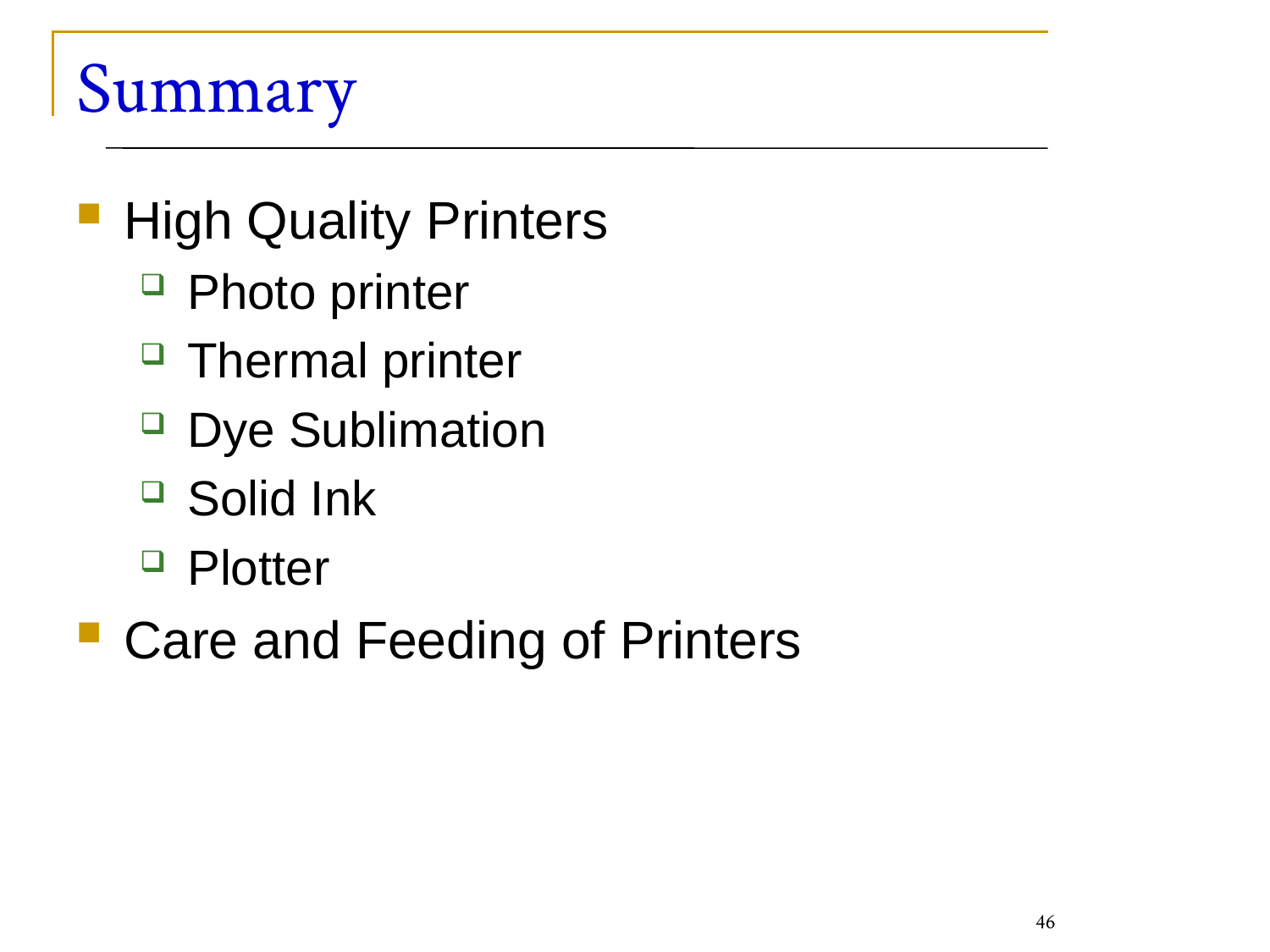

Summary

High Quality Printers
Photo printer
Thermal printer
Dye Sublimation
Solid Ink
Plotter
Care and Feeding of Printers

46